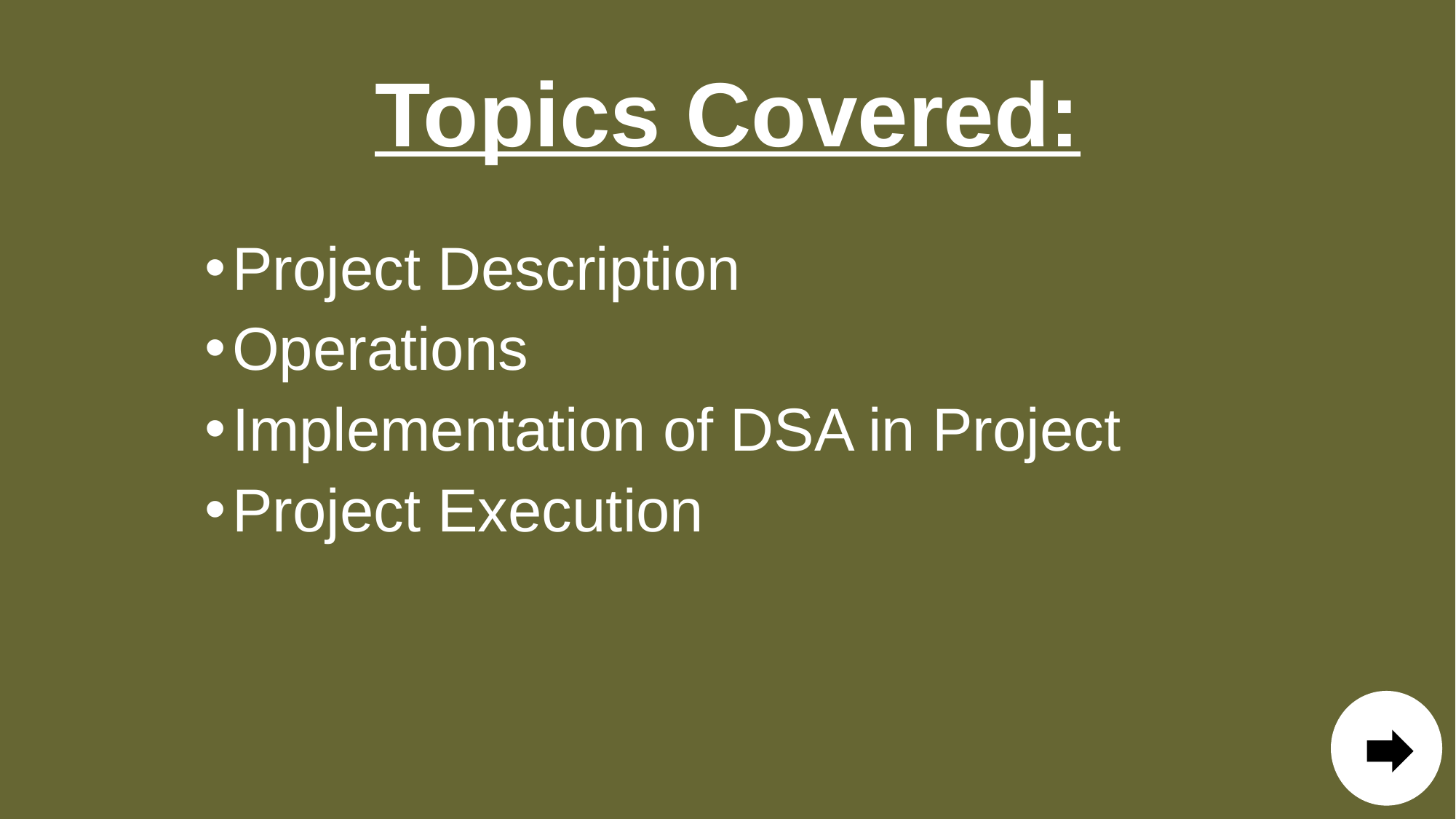

# Topics Covered:
Project Description
Operations
Implementation of DSA in Project
Project Execution